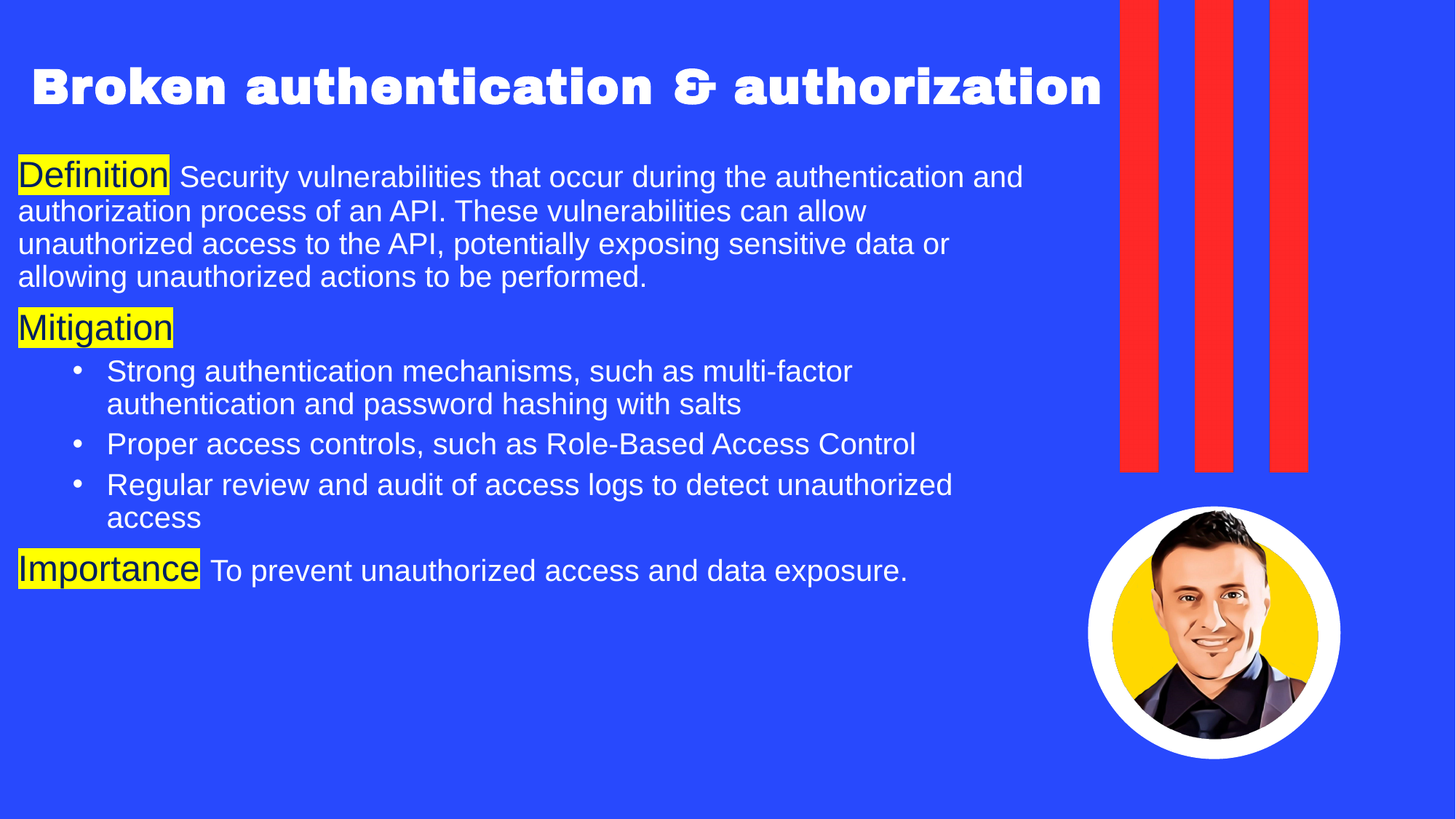

# Broken authentication & authorization
Definition Security vulnerabilities that occur during the authentication and authorization process of an API. These vulnerabilities can allow unauthorized access to the API, potentially exposing sensitive data or allowing unauthorized actions to be performed.
Mitigation
Strong authentication mechanisms, such as multi-factor authentication and password hashing with salts
Proper access controls, such as Role-Based Access Control
Regular review and audit of access logs to detect unauthorized access
Importance To prevent unauthorized access and data exposure.